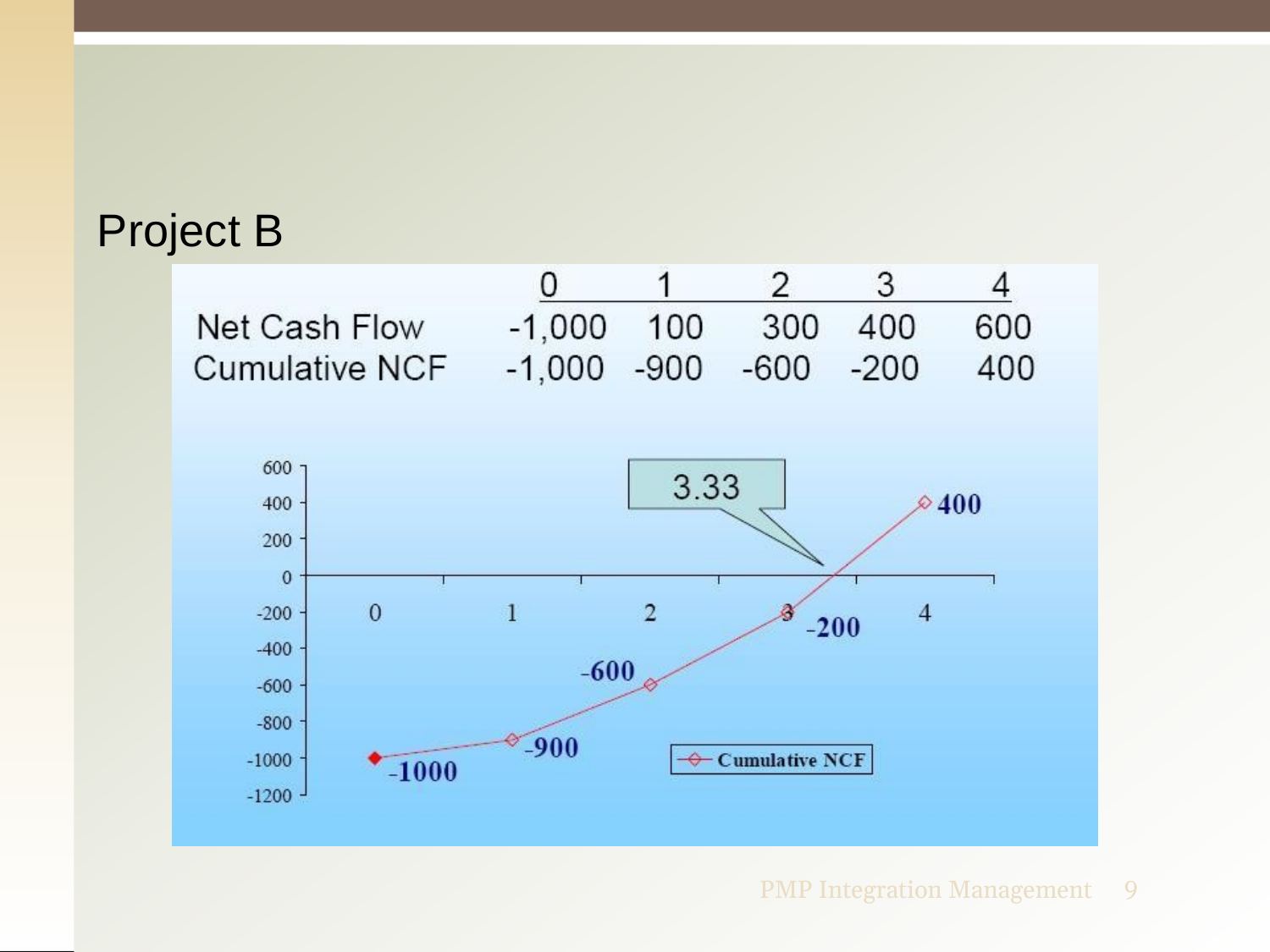

# Project B

PMP Integration Management
9